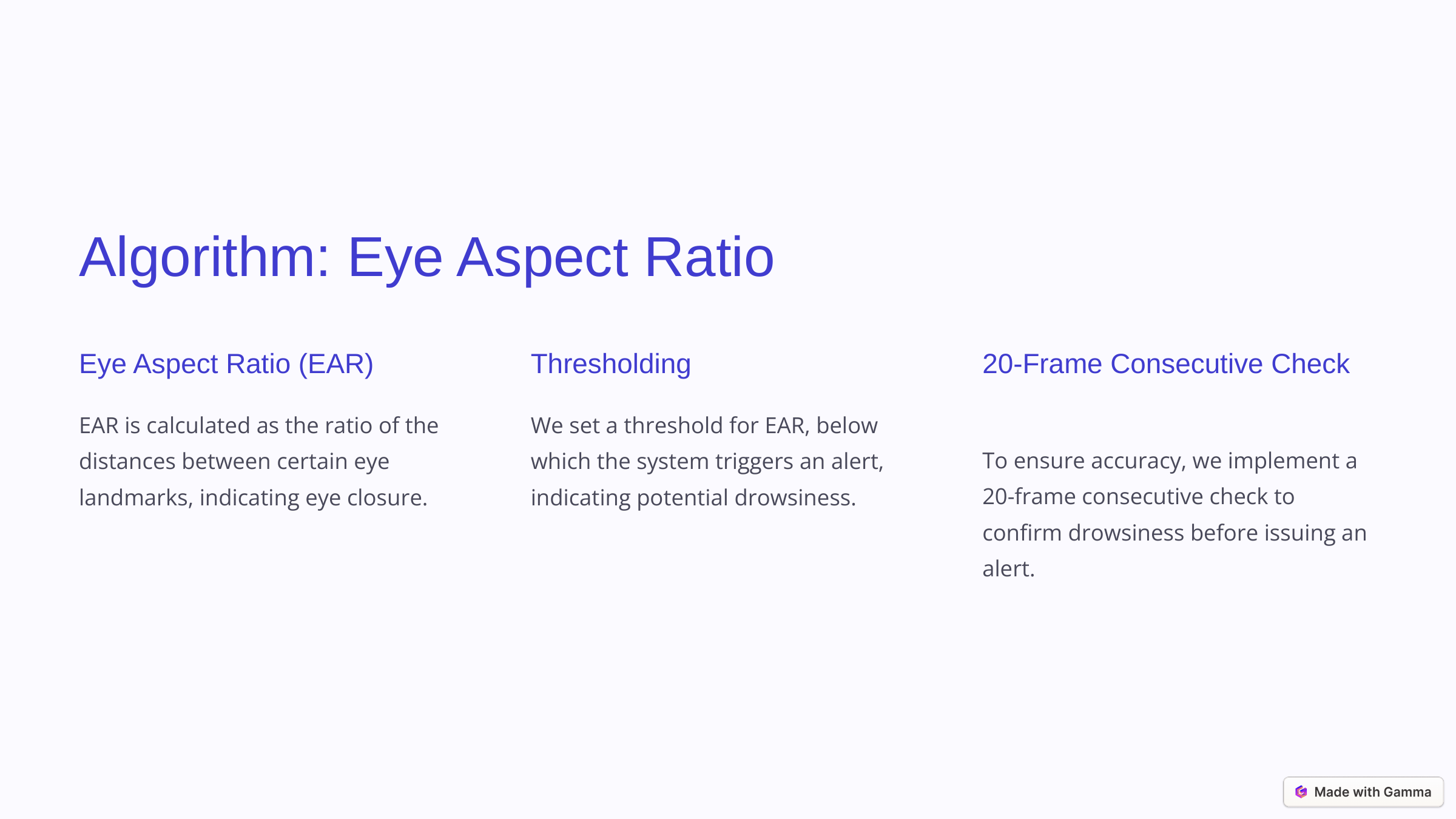

Algorithm: Eye Aspect Ratio
Eye Aspect Ratio (EAR)
Thresholding
20-Frame Consecutive Check
EAR is calculated as the ratio of the distances between certain eye landmarks, indicating eye closure.
We set a threshold for EAR, below which the system triggers an alert, indicating potential drowsiness.
To ensure accuracy, we implement a 20-frame consecutive check to confirm drowsiness before issuing an alert.